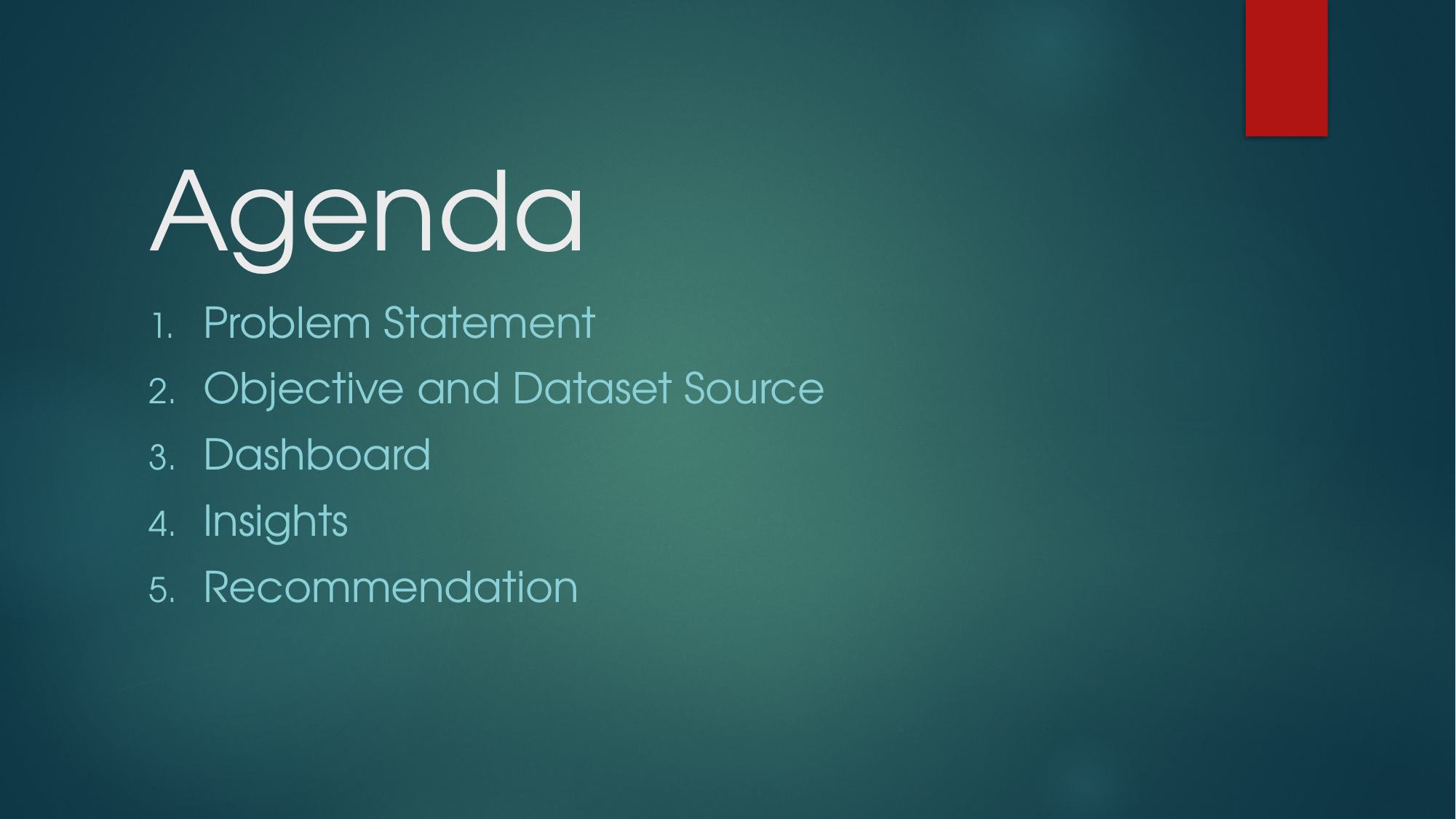

# Agenda
Problem Statement
Objective and Dataset Source
Dashboard
Insights
Recommendation